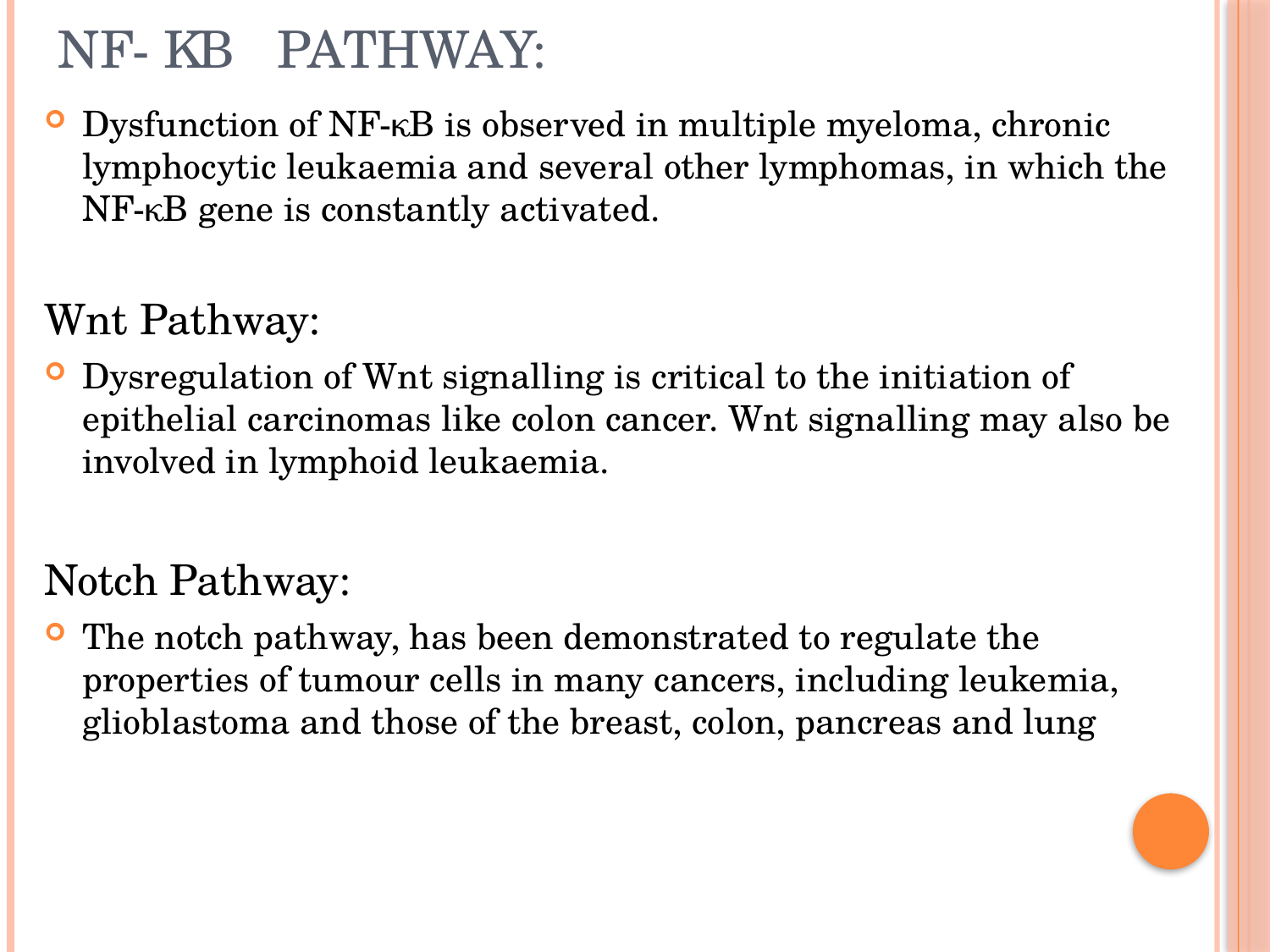

# NF- κB   Pathway:
Dysfunction of NF-κB is observed in multiple myeloma, chronic lymphocytic leukaemia and several other lymphomas, in which the NF-κB gene is constantly activated.

Wnt Pathway:
Dysregulation of Wnt signalling is critical to the initiation of epithelial carcinomas like colon cancer. Wnt signalling may also be involved in lymphoid leukaemia.

Notch Pathway:
The notch pathway, has been demonstrated to regulate the properties of tumour cells in many cancers, including leukemia, glioblastoma and those of the breast, colon, pancreas and lung